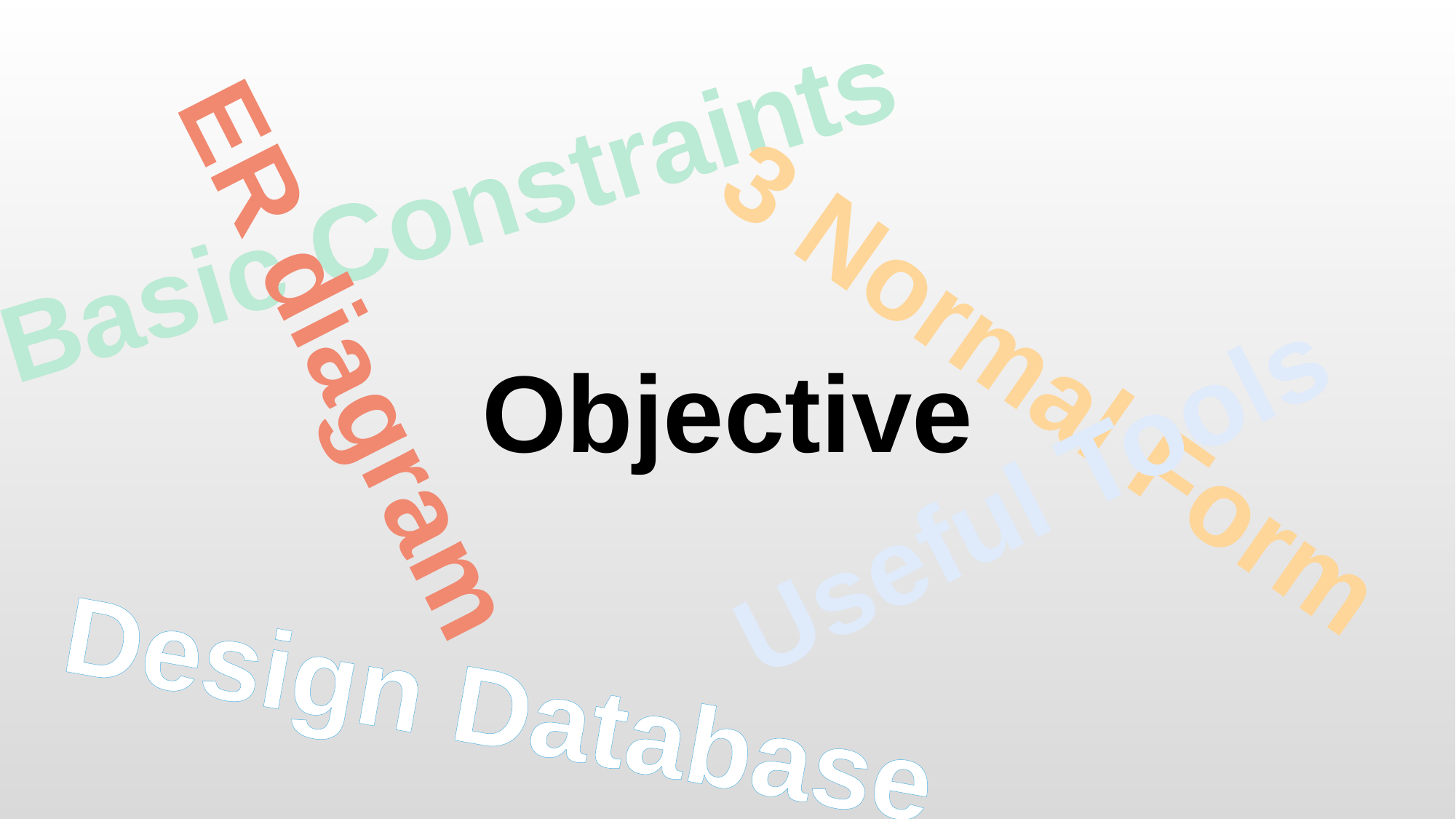

Basic Constraints
 ER diagram
3 Normal Form
Objective
Useful Tools
Design Database